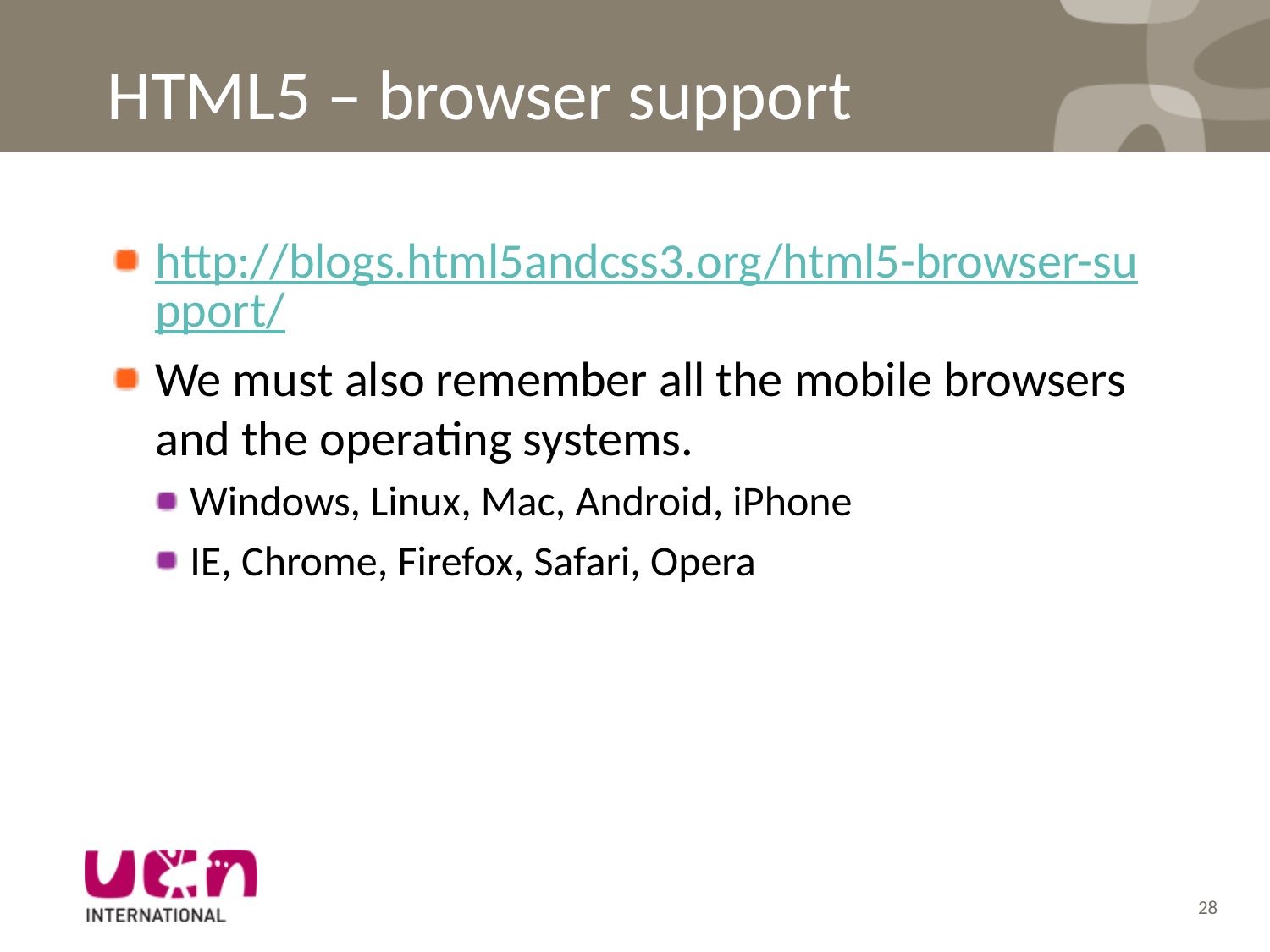

# HTML5 – browser support
http://blogs.html5andcss3.org/html5-browser-support/
We must also remember all the mobile browsers and the operating systems.
Windows, Linux, Mac, Android, iPhone
IE, Chrome, Firefox, Safari, Opera

28